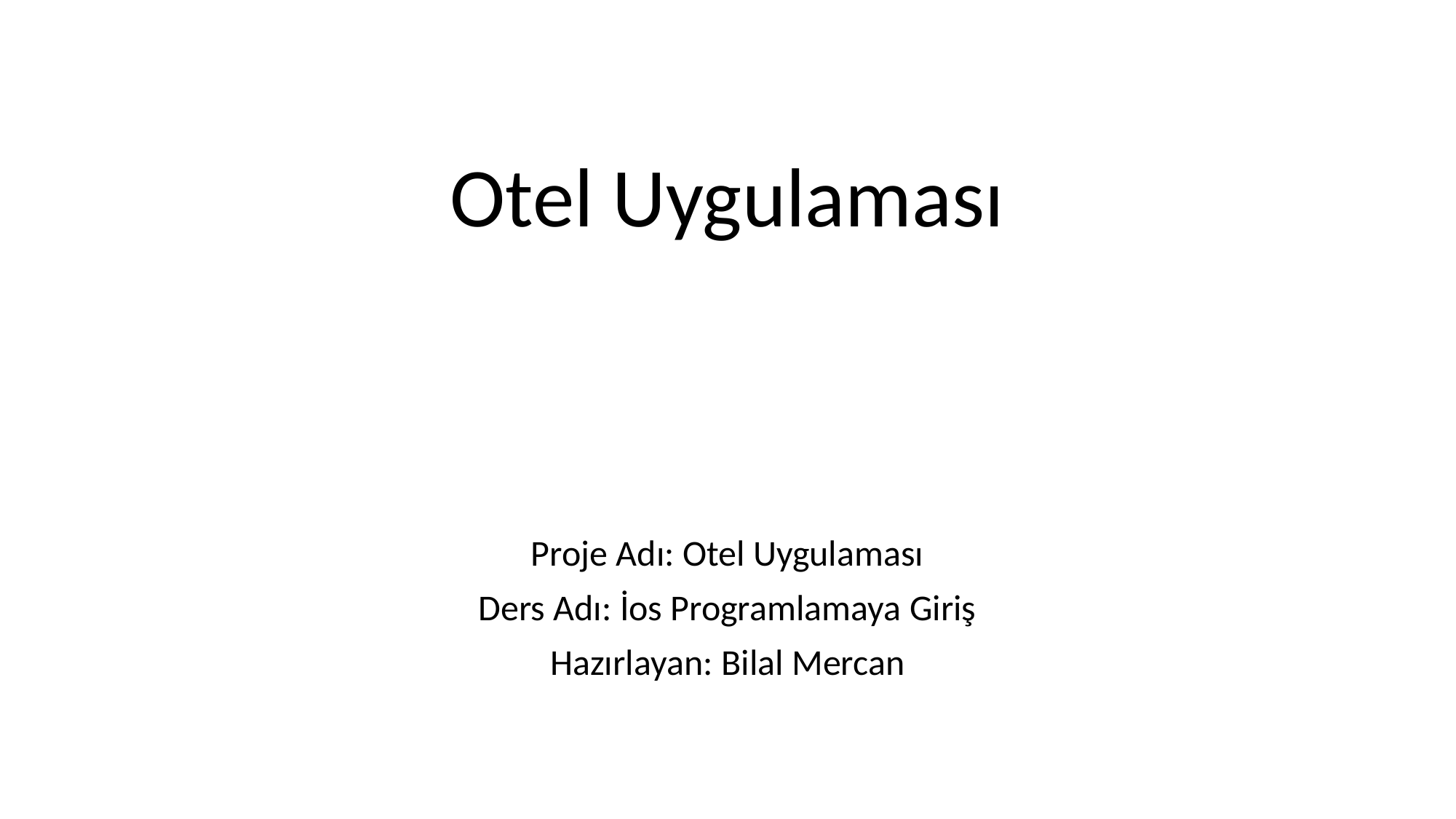

# Otel Uygulaması
Proje Adı: Otel Uygulaması
Ders Adı: İos Programlamaya Giriş
Hazırlayan: Bilal Mercan